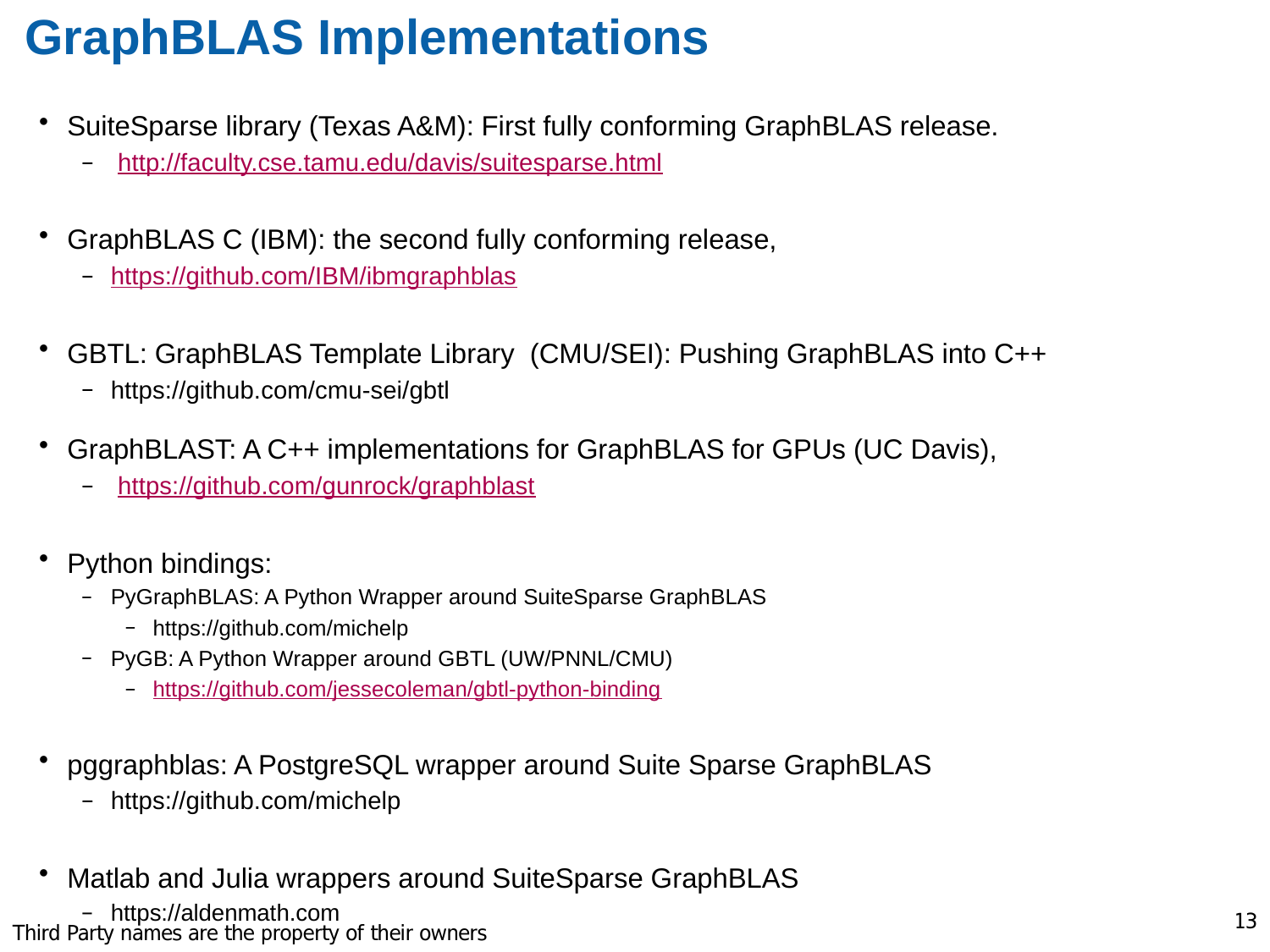

# GraphBLAS Implementations
SuiteSparse library (Texas A&M): First fully conforming GraphBLAS release.
 http://faculty.cse.tamu.edu/davis/suitesparse.html

GraphBLAS C (IBM): the second fully conforming release,
https://github.com/IBM/ibmgraphblas

GBTL: GraphBLAS Template Library  (CMU/SEI): Pushing GraphBLAS into C++
https://github.com/cmu-sei/gbtl

GraphBLAST: A C++ implementations for GraphBLAS for GPUs (UC Davis),
 https://github.com/gunrock/graphblast

Python bindings:
PyGraphBLAS: A Python Wrapper around SuiteSparse GraphBLAS
https://github.com/michelp
PyGB: A Python Wrapper around GBTL (UW/PNNL/CMU)
https://github.com/jessecoleman/gbtl-python-binding

pggraphblas: A PostgreSQL wrapper around Suite Sparse GraphBLAS
https://github.com/michelp

Matlab and Julia wrappers around SuiteSparse GraphBLAS
https://aldenmath.com

13
Third Party names are the property of their owners